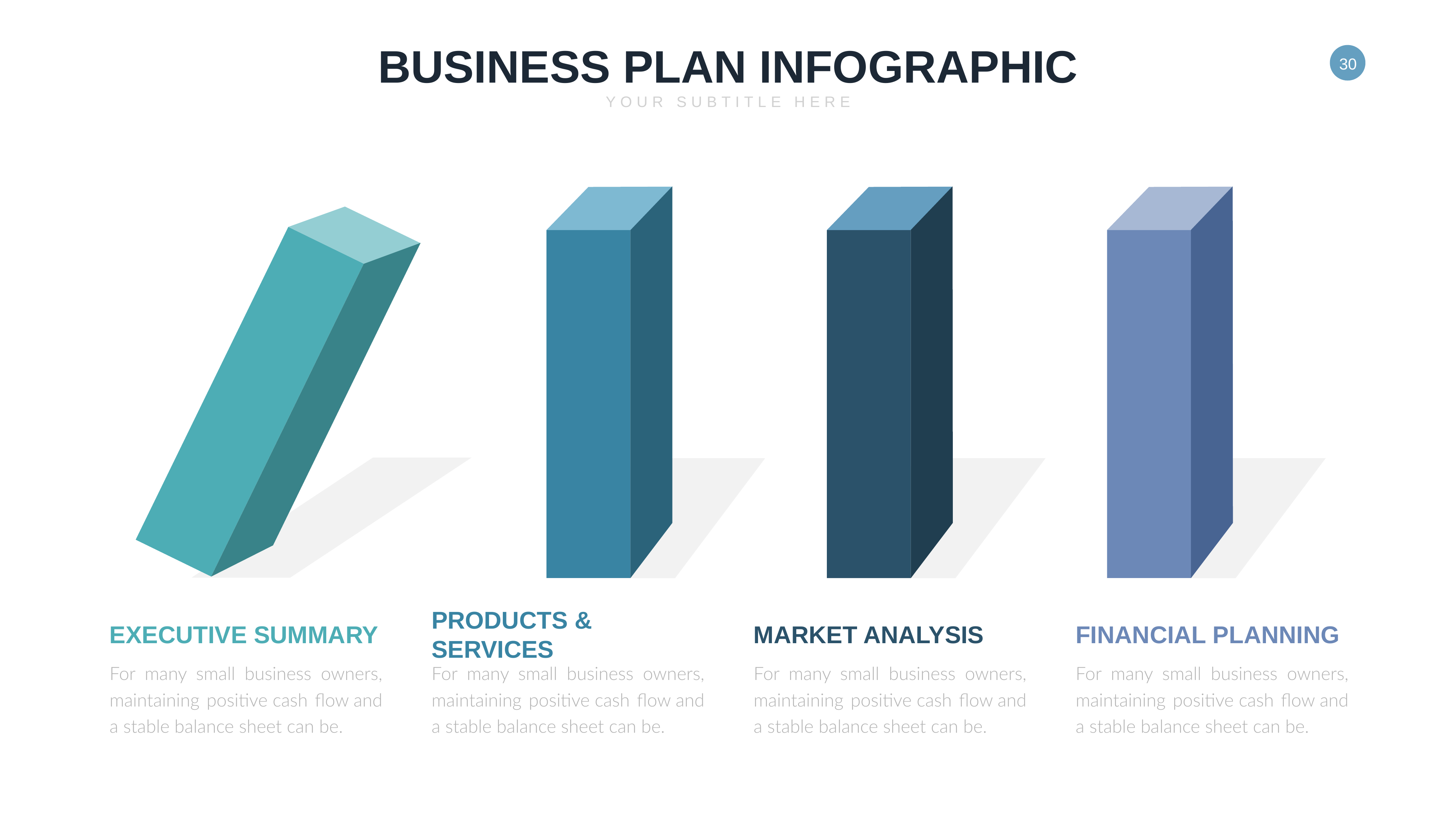

BUSINESS PLAN INFOGRAPHIC
YOUR SUBTITLE HERE

EXECUTIVE SUMMARY
PRODUCTS & SERVICES
MARKET ANALYSIS
FINANCIAL PLANNING
For many small business owners, maintaining positive cash flow and a stable balance sheet can be.
For many small business owners, maintaining positive cash flow and a stable balance sheet can be.
For many small business owners, maintaining positive cash flow and a stable balance sheet can be.
For many small business owners, maintaining positive cash flow and a stable balance sheet can be.